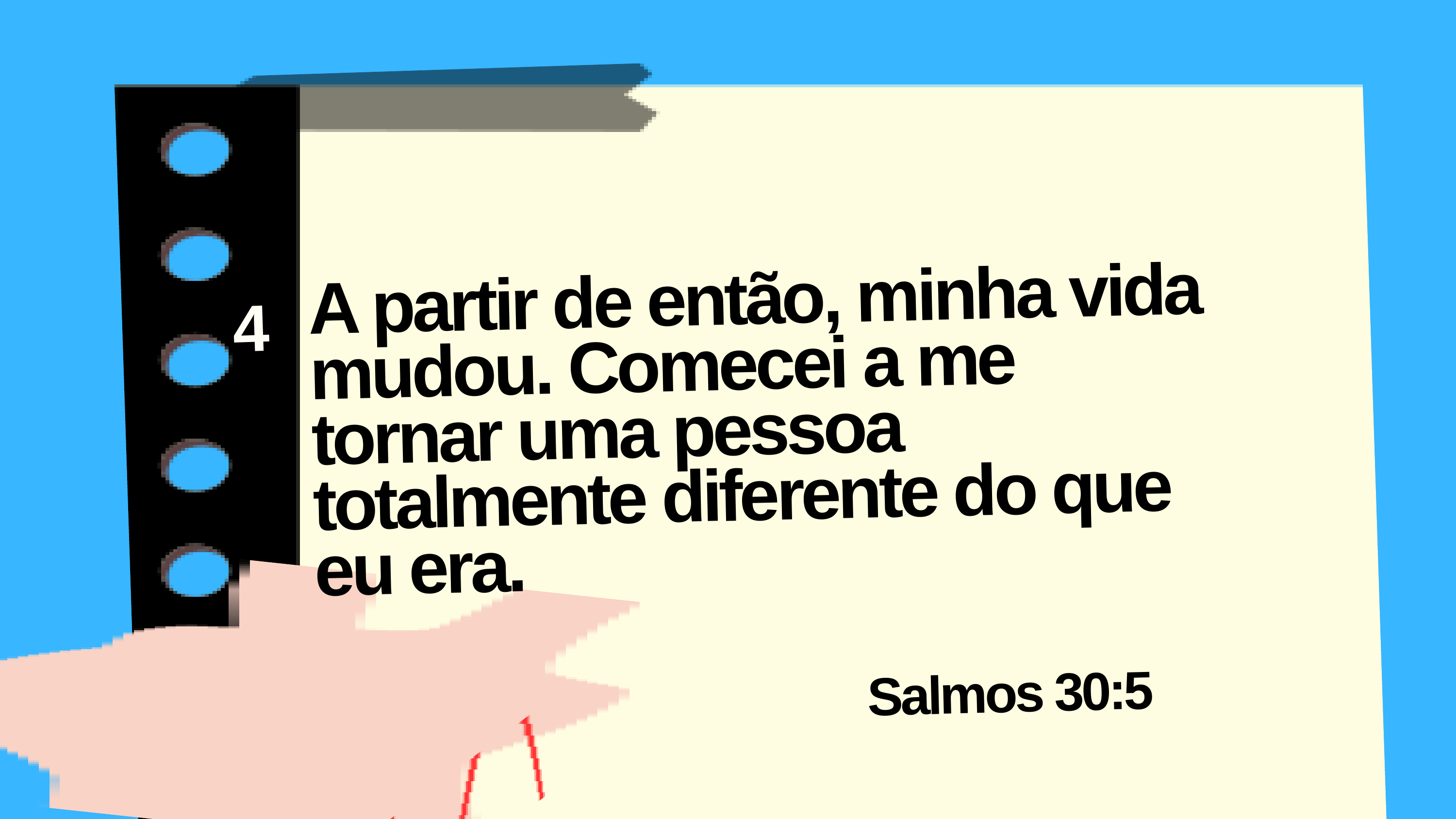

A partir de então, minha vida mudou. Comecei a me tornar uma pessoa totalmente diferente do que eu era.
4

Salmos 30:5